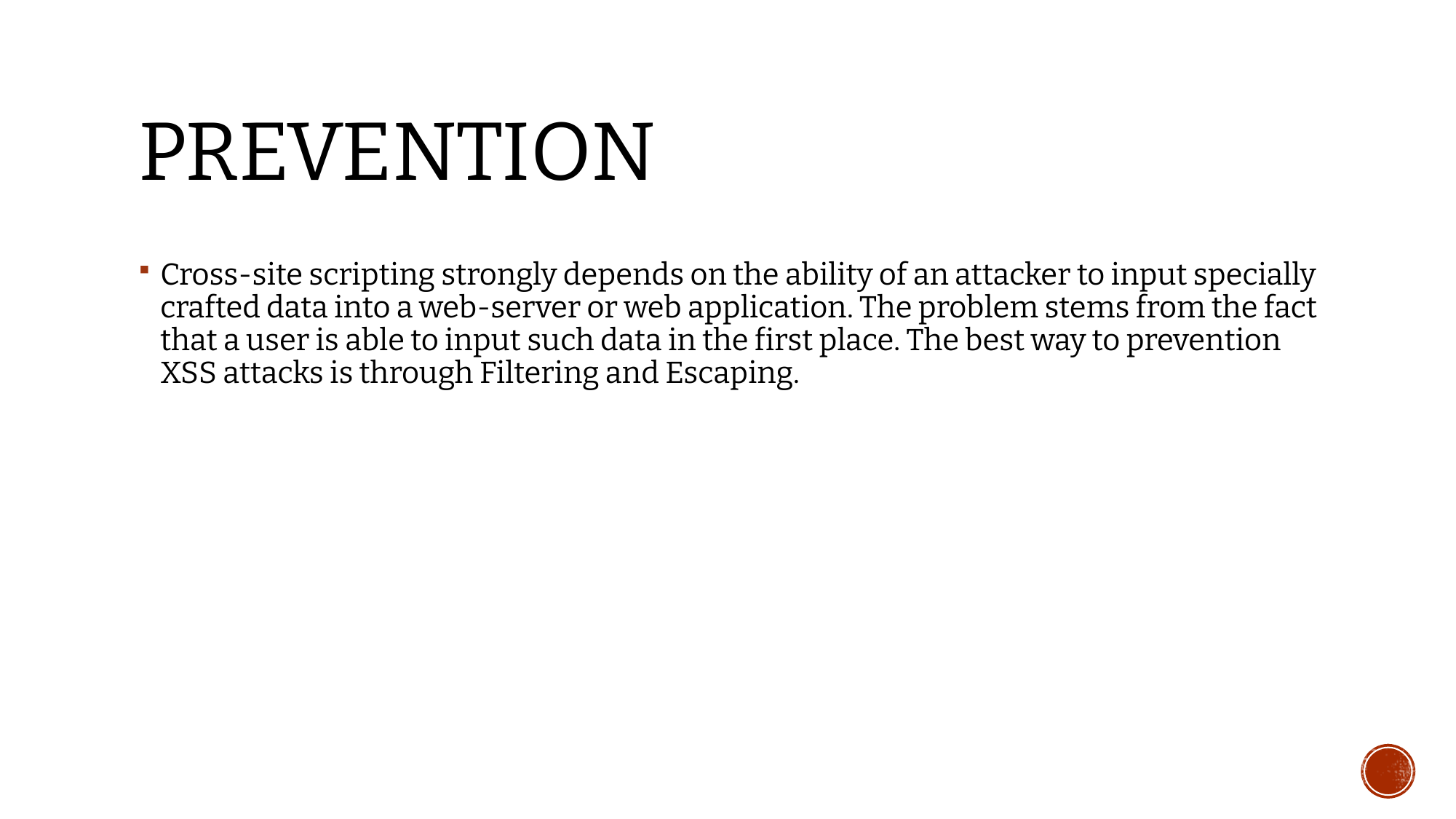

# Prevention
Cross-site scripting strongly depends on the ability of an attacker to input specially crafted data into a web-server or web application. The problem stems from the fact that a user is able to input such data in the first place. The best way to prevention XSS attacks is through Filtering and Escaping.